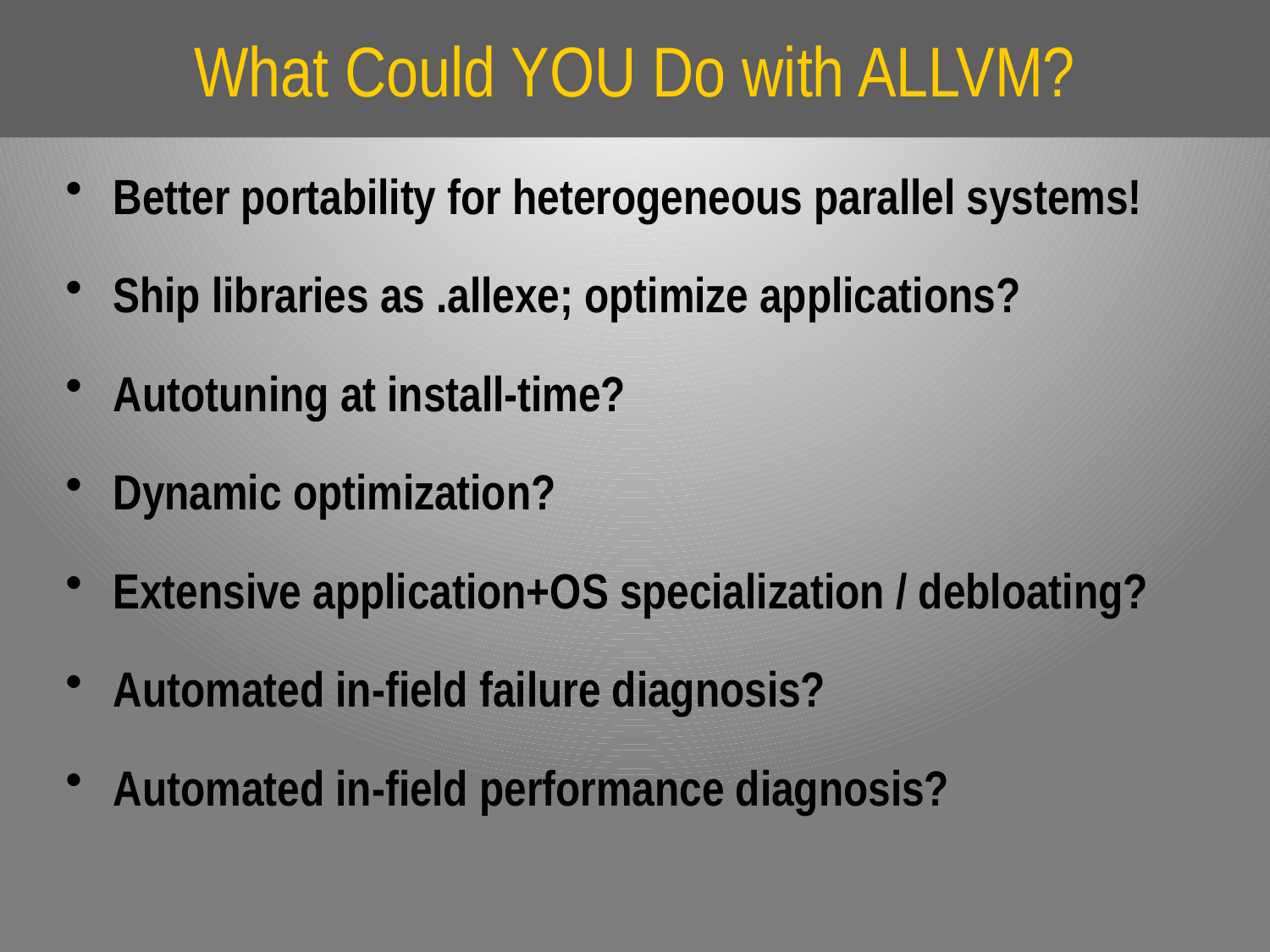

# What Could YOU Do with ALLVM?
Better portability for heterogeneous parallel systems!
Ship libraries as .allexe; optimize applications?
Autotuning at install-time?
Dynamic optimization?
Extensive application+OS specialization / debloating?
Automated in-field failure diagnosis?
Automated in-field performance diagnosis?